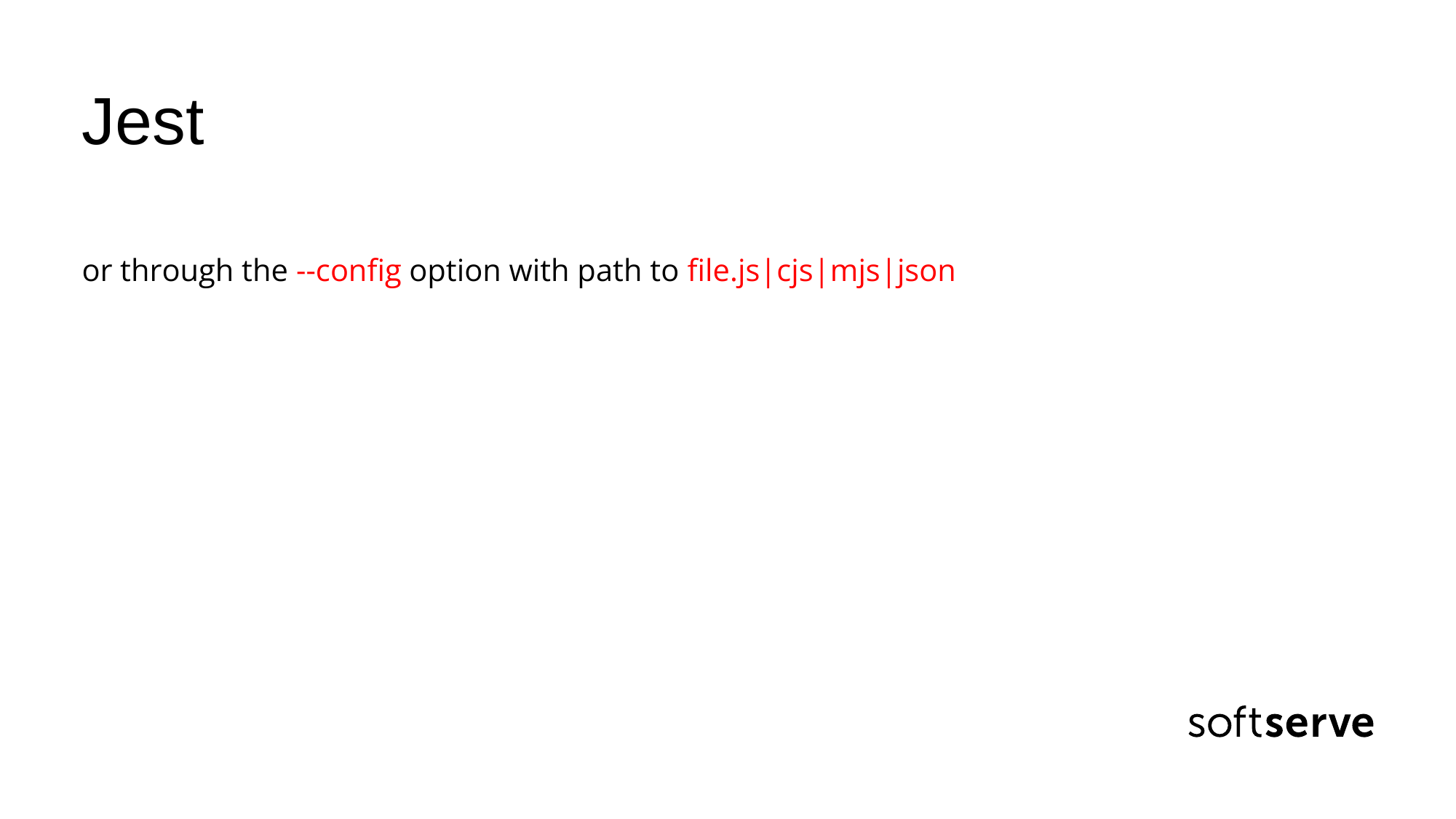

# Jest
or through the --config option with path to file.js|cjs|mjs|json